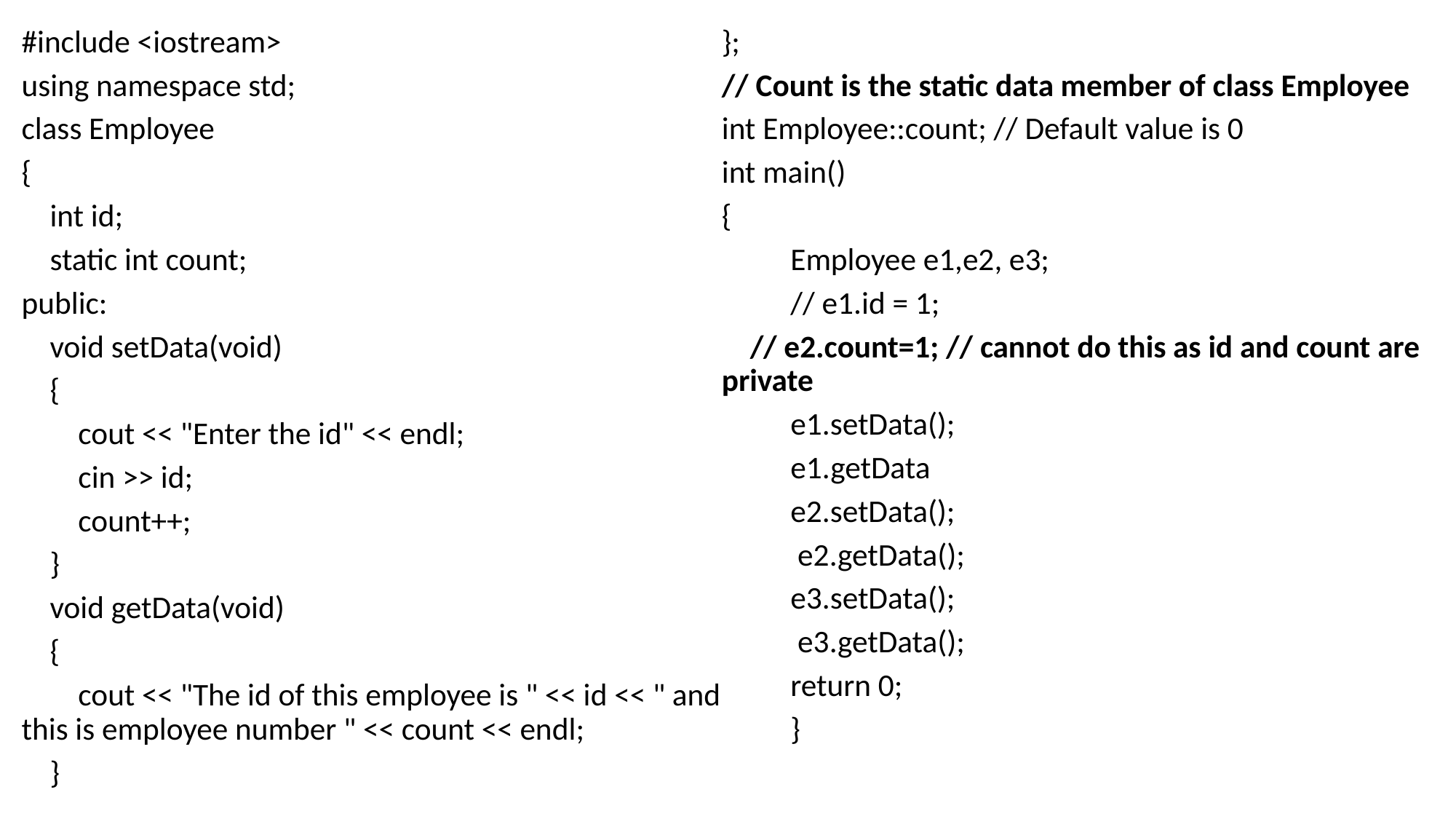

#include <iostream>
using namespace std;
class Employee
{
    int id;
    static int count;
public:
    void setData(void)
    {
        cout << "Enter the id" << endl;
        cin >> id;
        count++;
    }
    void getData(void)
    {
        cout << "The id of this employee is " << id << " and this is employee number " << count << endl;
    }
};
// Count is the static data member of class Employee
int Employee::count; // Default value is 0
int main()
{
    	Employee e1,e2, e3;
    	// e1.id = 1;
    // e2.count=1; // cannot do this as id and count are private
	e1.setData();
    	e1.getData
	e2.setData();
   	 e2.getData();
    	e3.setData();
   	 e3.getData();
	return 0;
	}